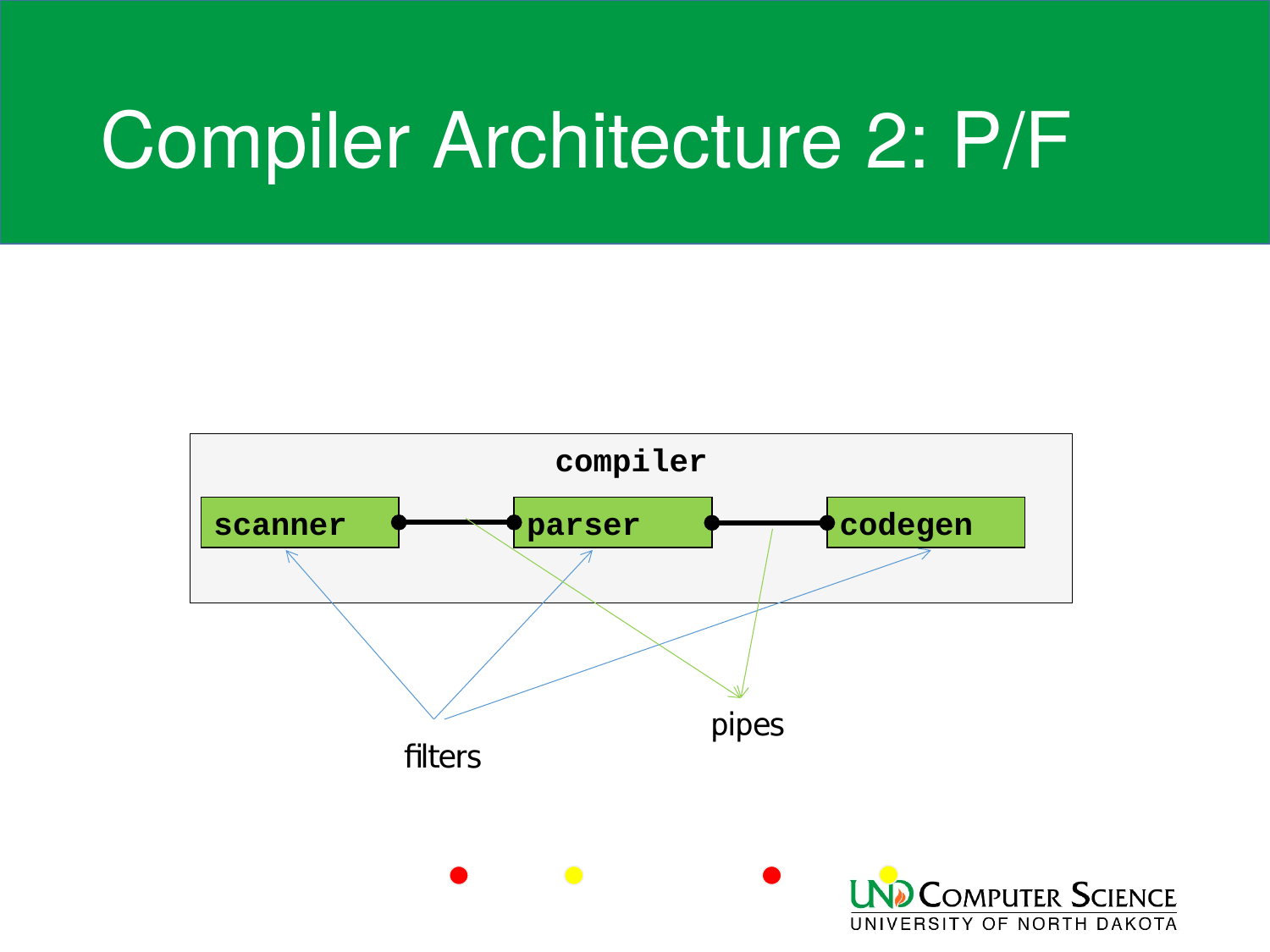

# Compiler Architecture 2: P/F

compiler

scanner
parser
codegen
pipes
filters
23